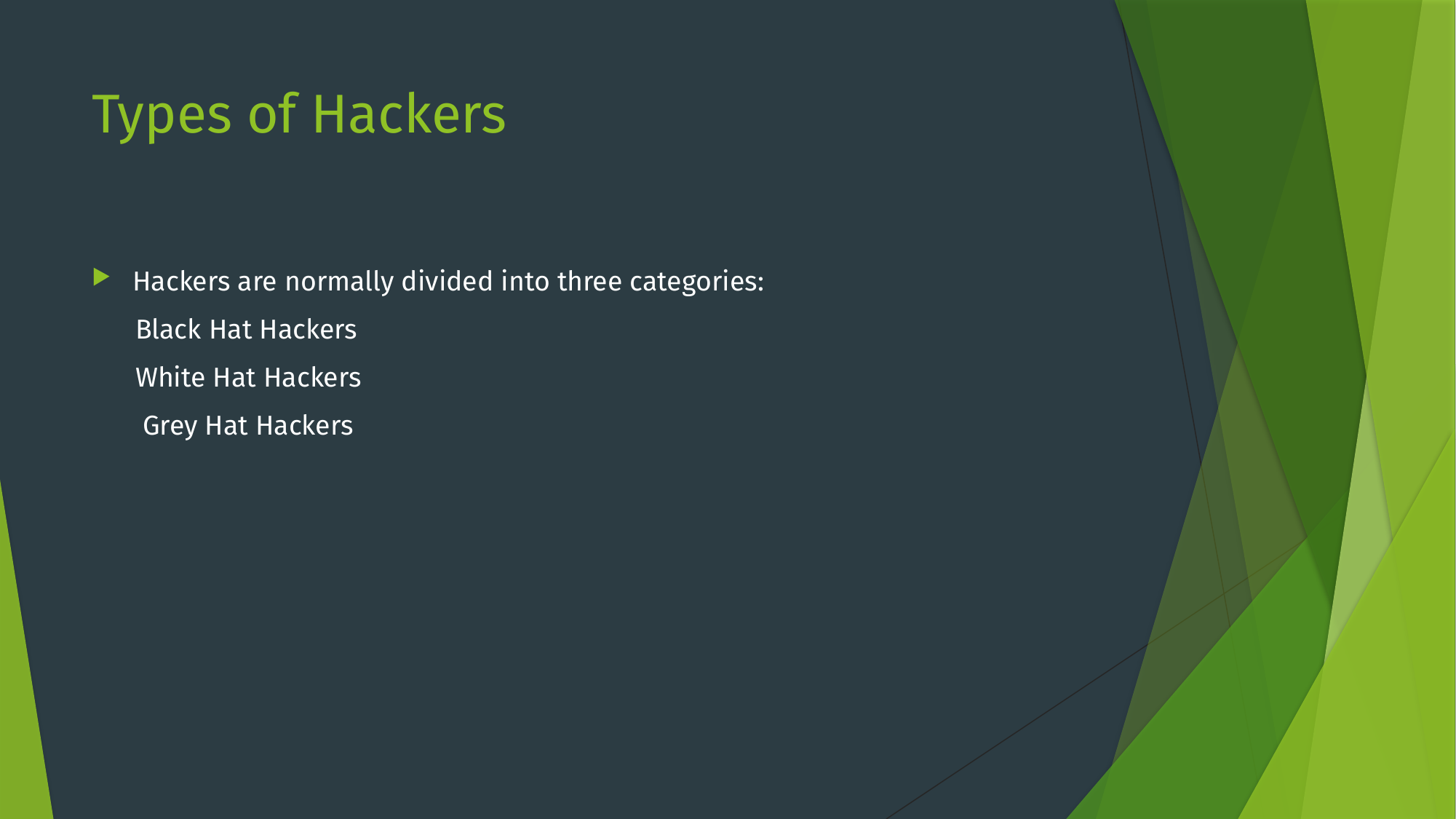

# Types of Hackers
Hackers are normally divided into three categories:
      Black Hat Hackers
      White Hat Hackers
       Grey Hat Hackers